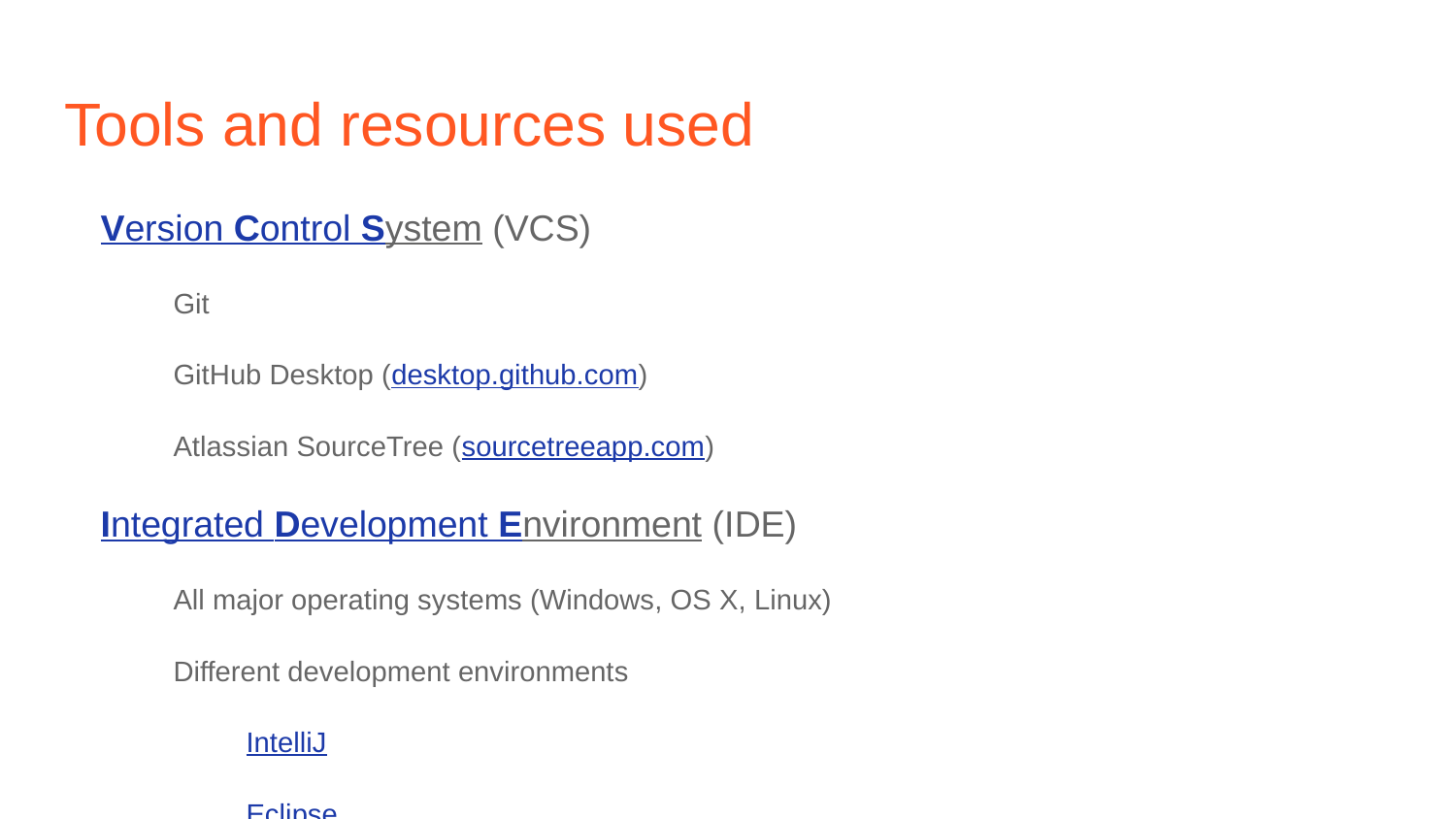

# Tools and resources used
Version Control System (VCS)
Git
GitHub Desktop (desktop.github.com)
Atlassian SourceTree (sourcetreeapp.com)
Integrated Development Environment (IDE)
All major operating systems (Windows, OS X, Linux)
Different development environments
IntelliJ
Eclipse
NetBeans
JGrasp
JavaDocs (for Java 8)